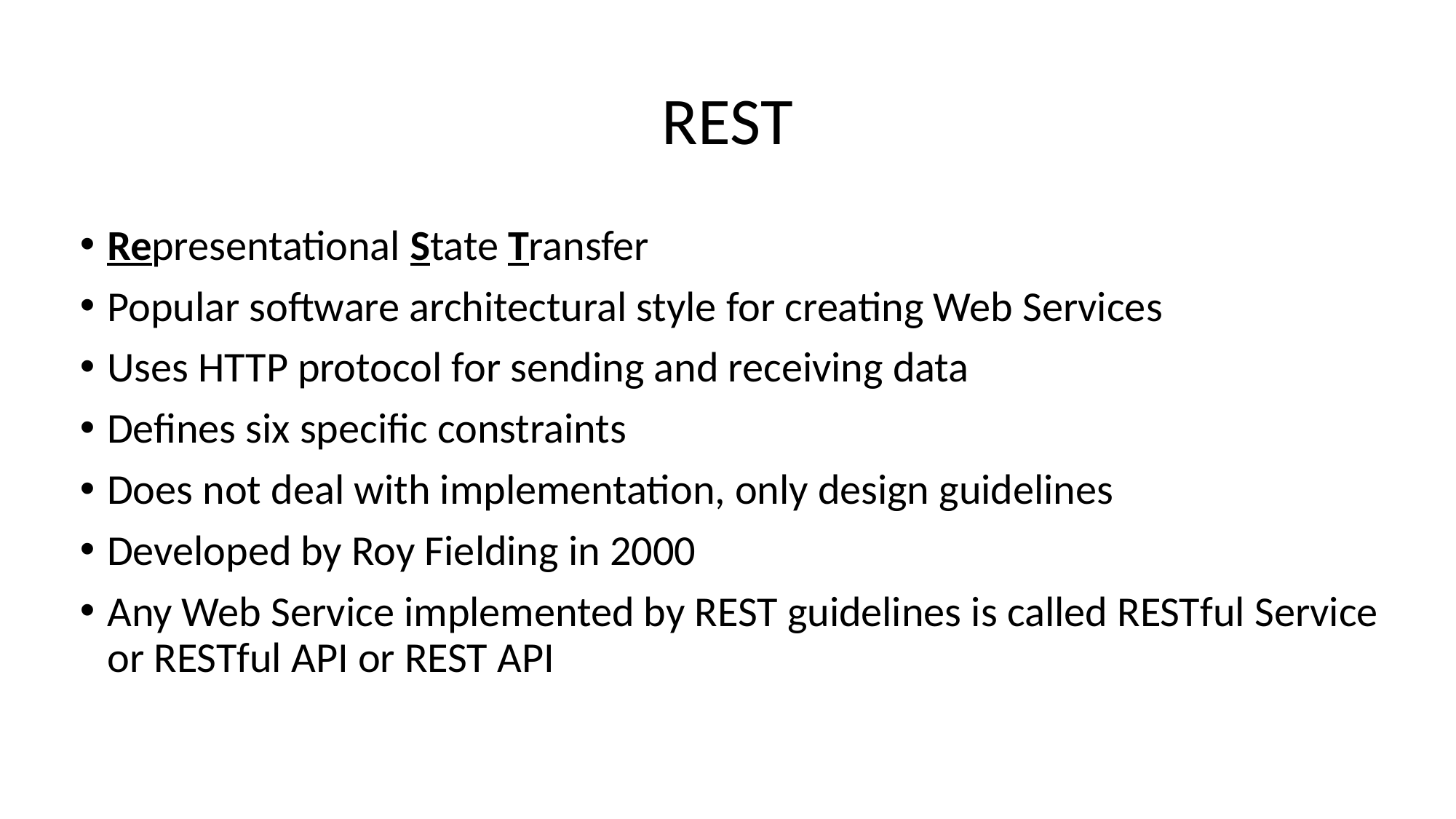

# REST
Representational State Transfer
Popular software architectural style for creating Web Services
Uses HTTP protocol for sending and receiving data
Defines six specific constraints
Does not deal with implementation, only design guidelines
Developed by Roy Fielding in 2000
Any Web Service implemented by REST guidelines is called RESTful Service or RESTful API or REST API